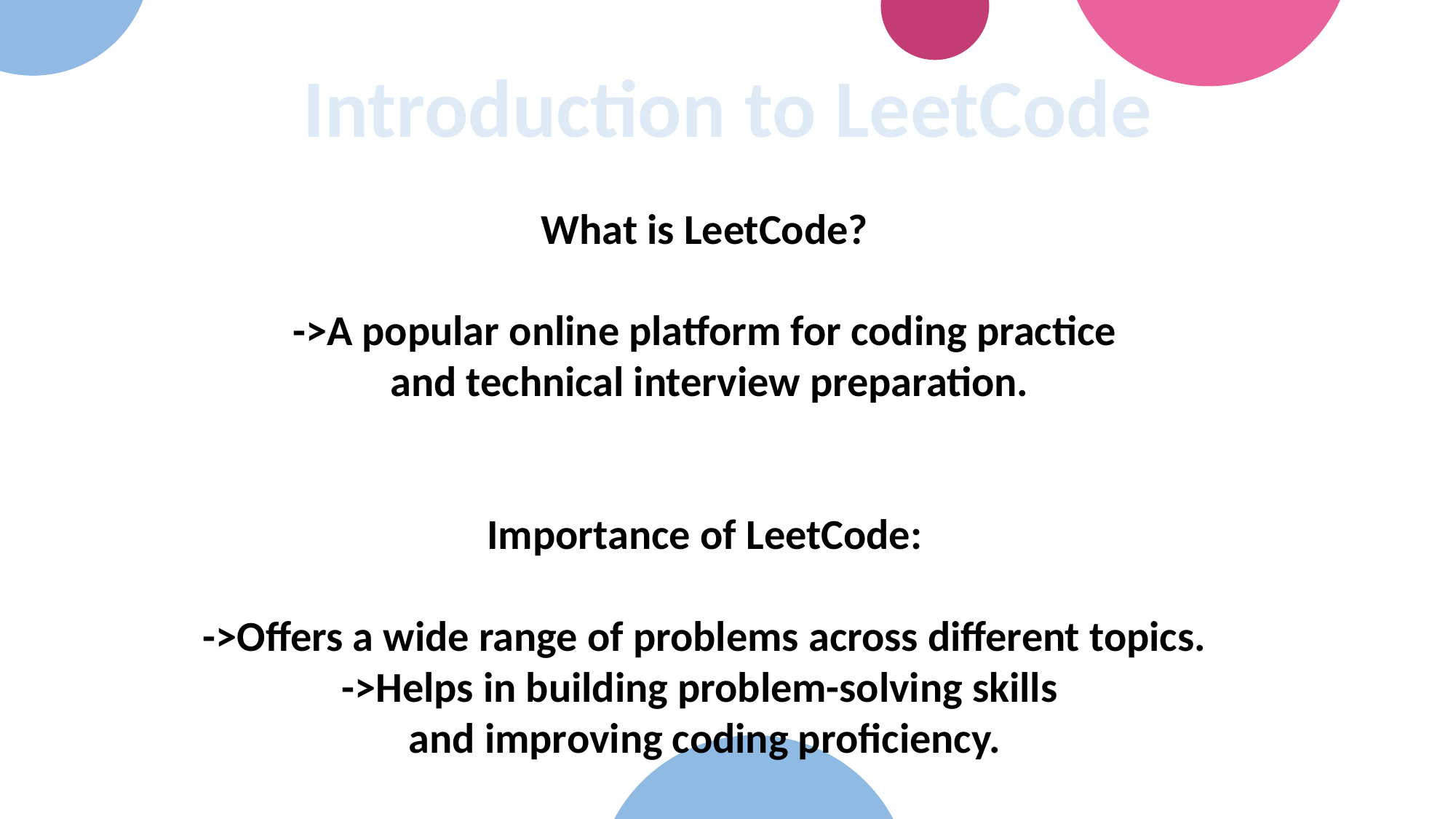

Introduction to LeetCode
What is LeetCode?

->A popular online platform for coding practice
 and technical interview preparation.

Importance of LeetCode:

->Offers a wide range of problems across different topics.
->Helps in building problem-solving skills
and improving coding proficiency.